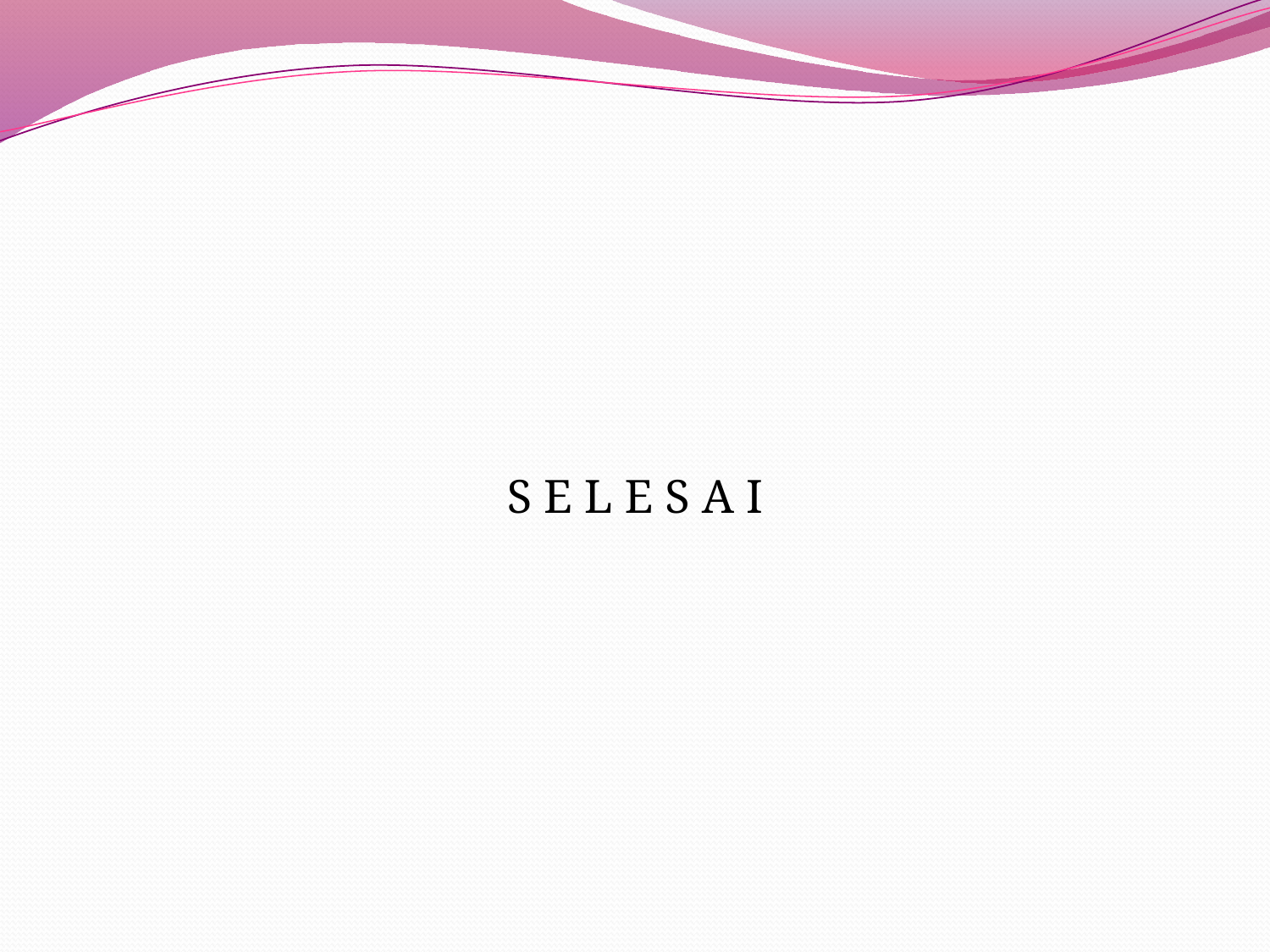

S E L E S A I